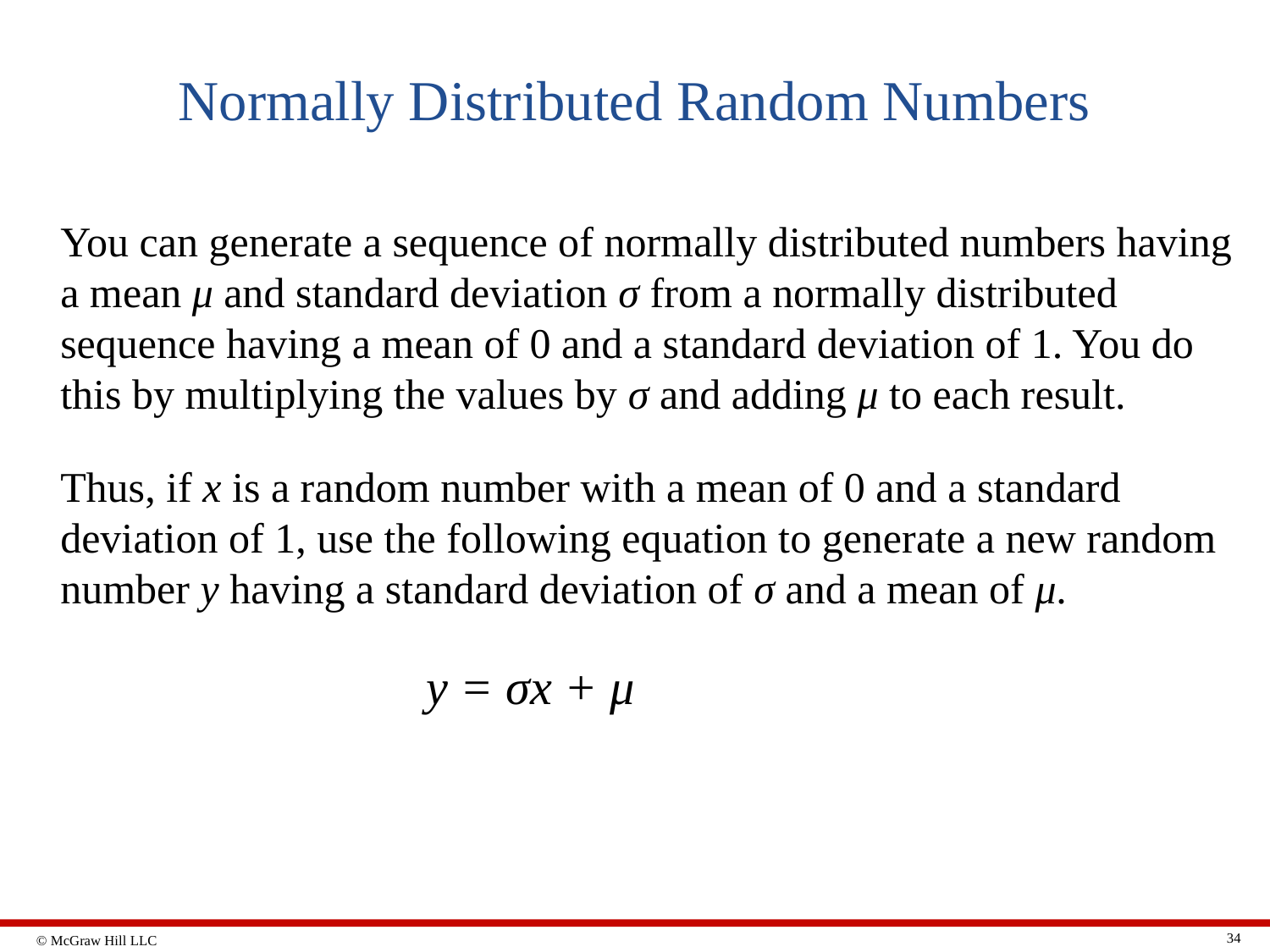

# Normally Distributed Random Numbers
You can generate a sequence of normally distributed numbers having a mean μ and standard deviation σ from a normally distributed sequence having a mean of 0 and a standard deviation of 1. You do this by multiplying the values by σ and adding μ to each result.
Thus, if x is a random number with a mean of 0 and a standard deviation of 1, use the following equation to generate a new random number y having a standard deviation of σ and a mean of μ.
             y = σx + μ
34